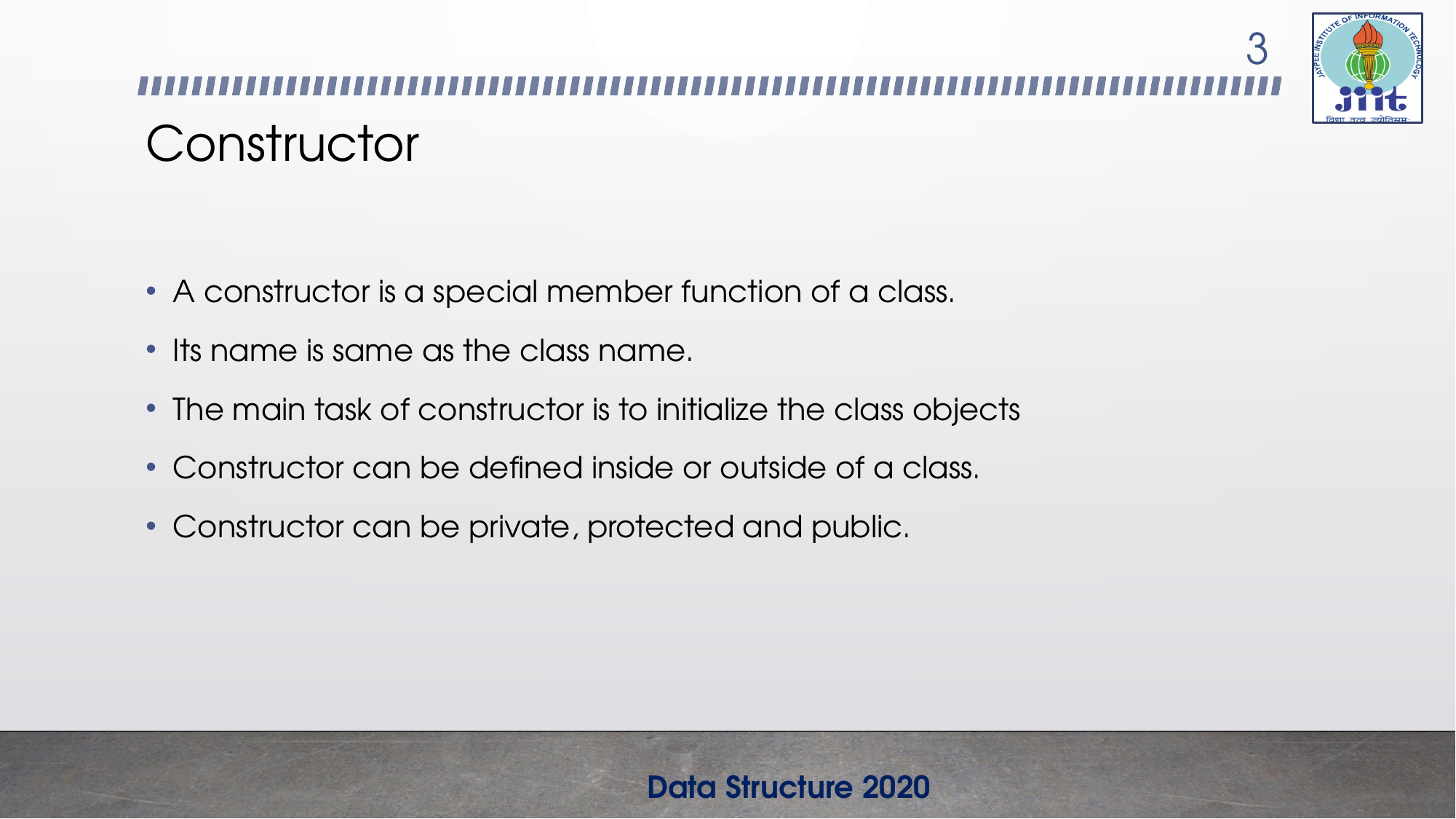

3
# Constructor
A constructor is a special member function of a class.
Its name is same as the class name.
The main task of constructor is to initialize the class objects
Constructor can be defined inside or outside of a class.
Constructor can be private, protected and public.